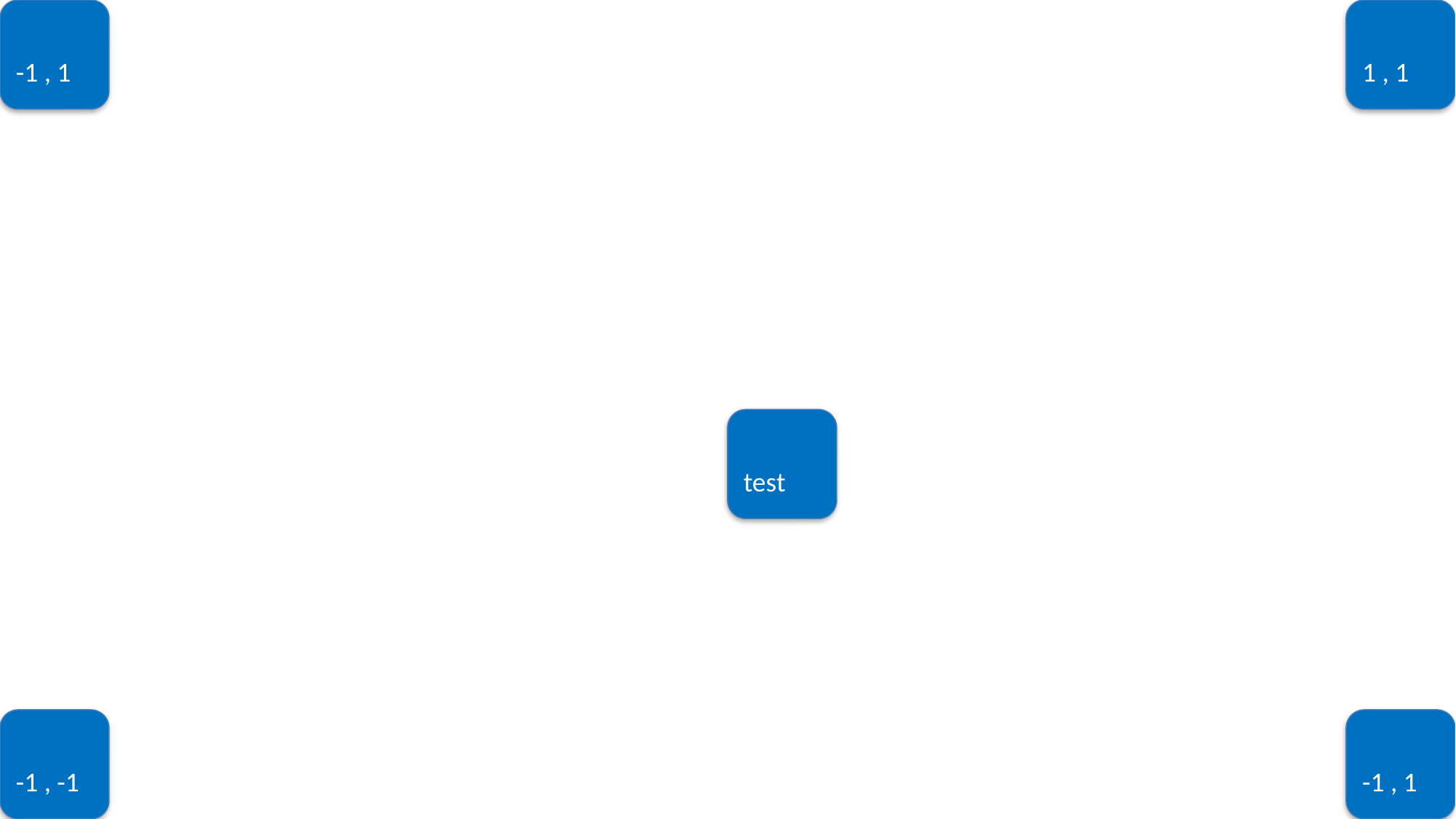

-1 , 1

1 , 1

test

-1 , -1

-1 , 1